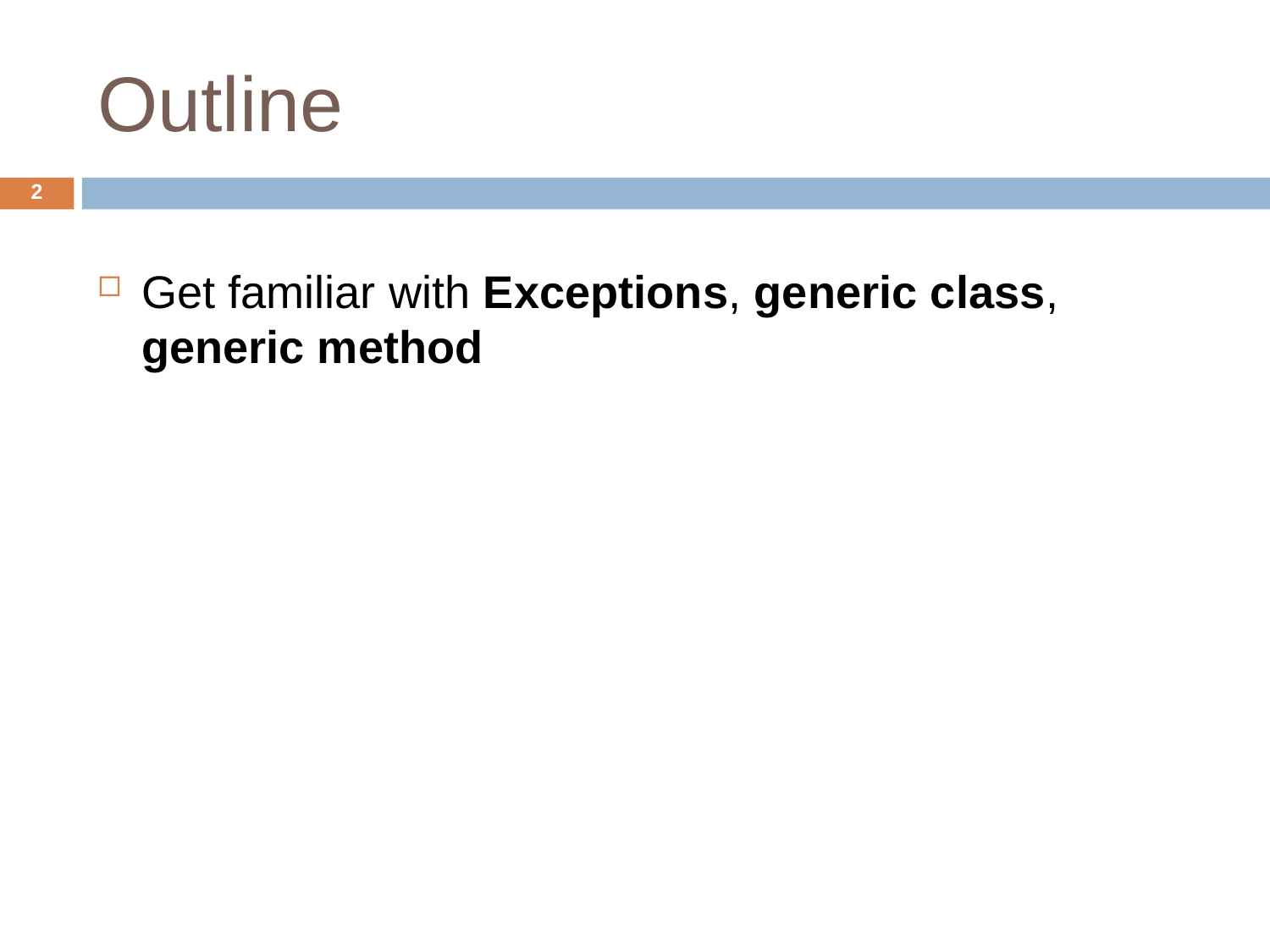

Outline
2
Get familiar with Exceptions, generic class, generic method